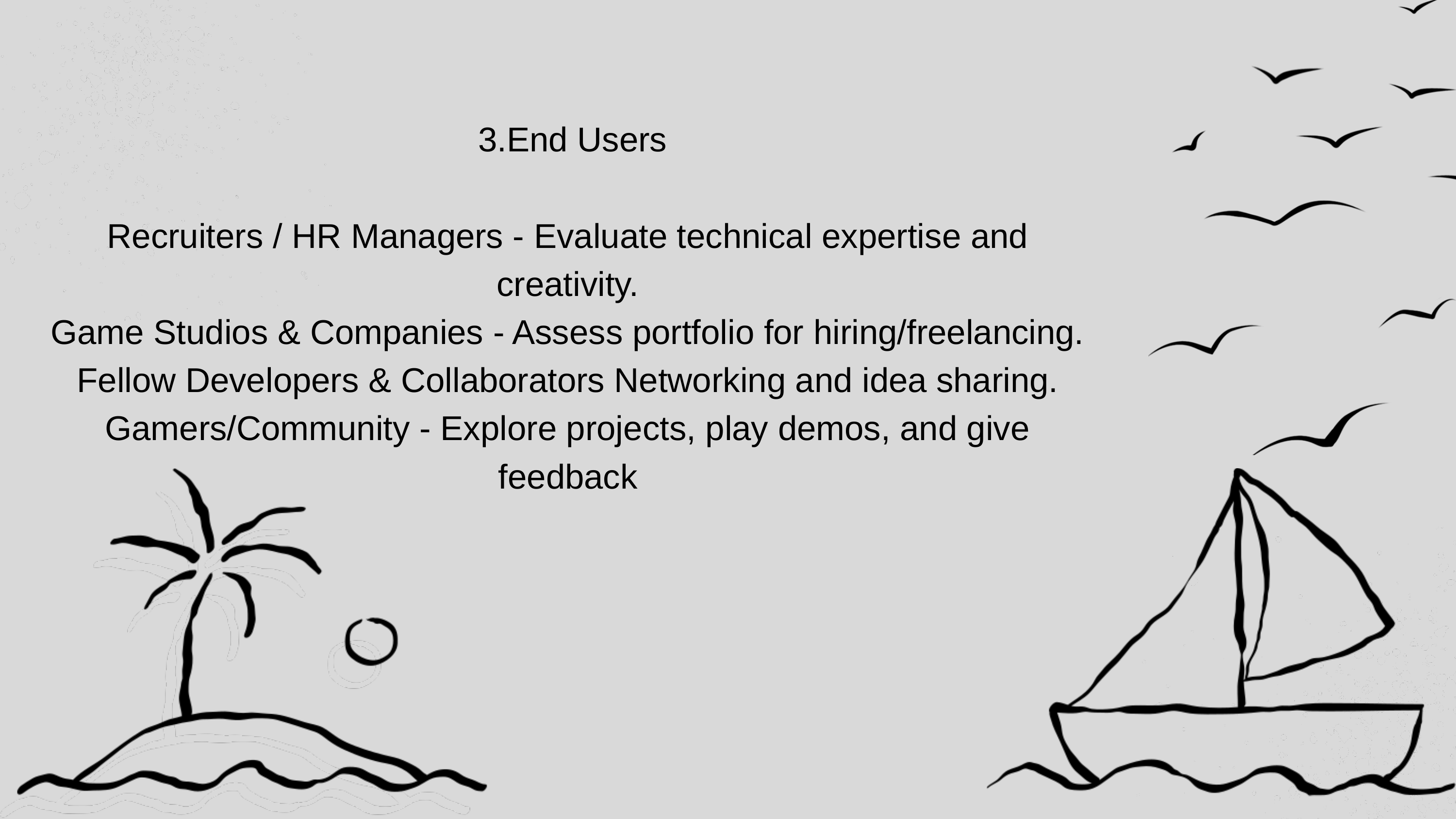

3.End Users

Recruiters / HR Managers - Evaluate technical expertise and creativity.
Game Studios & Companies - Assess portfolio for hiring/freelancing.
Fellow Developers & Collaborators Networking and idea sharing.
Gamers/Community - Explore projects, play demos, and give feedback